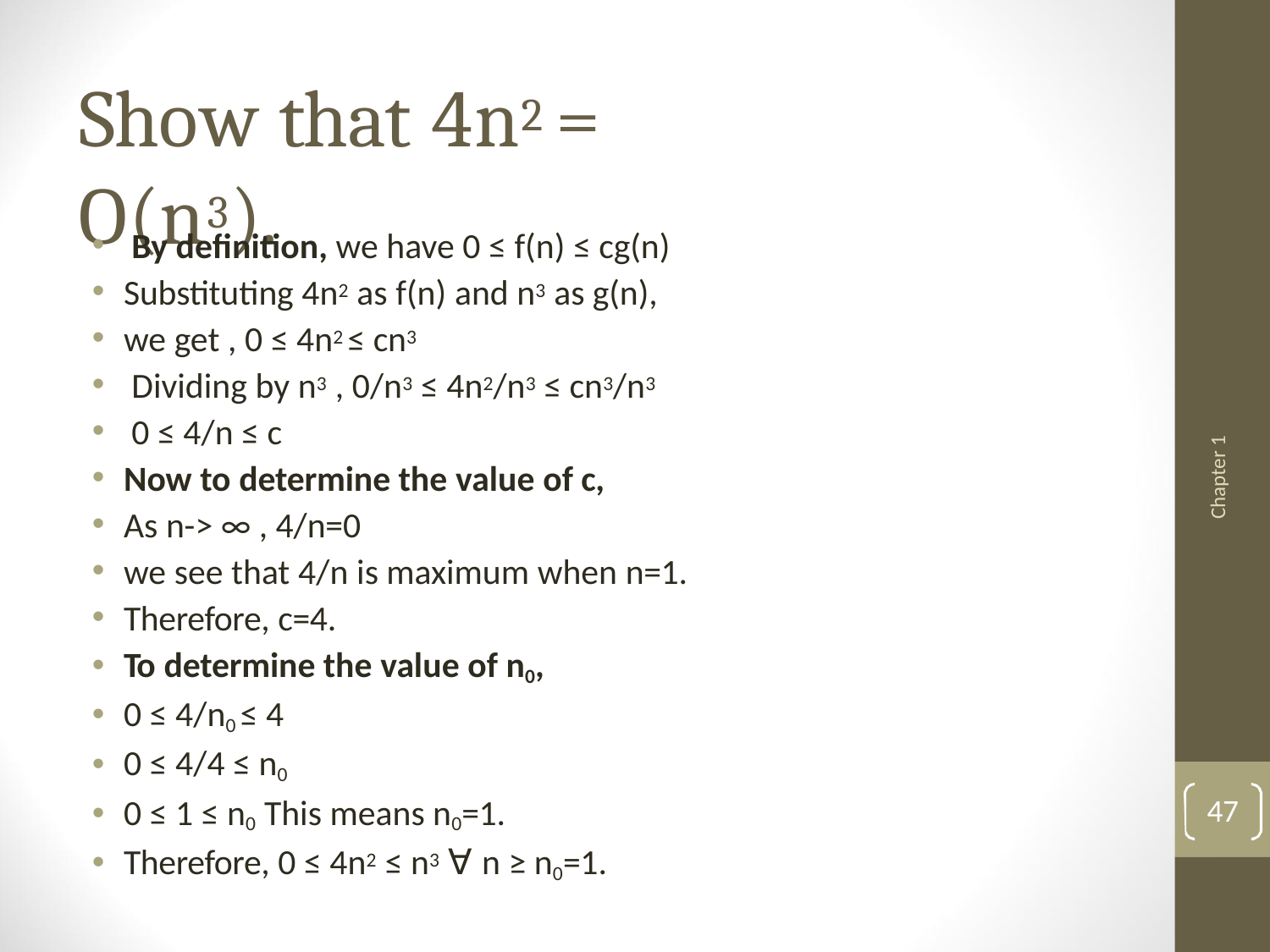

# Show that 4n2 = O(n3).
By definition, we have 0 ≤ f(n) ≤ cg(n)
Substituting 4n2 as f(n) and n3 as g(n),
we get , 0 ≤ 4n2 ≤ cn3
Dividing by n3 , 0/n3 ≤ 4n2/n3 ≤ cn3/n3
0 ≤ 4/n ≤ c
Chapter 1
Now to determine the value of c,
As n-> ∞ , 4/n=0
we see that 4/n is maximum when n=1.
Therefore, c=4.
To determine the value of n0,
0 ≤ 4/n0 ≤ 4
0 ≤ 4/4 ≤ n0
0 ≤ 1 ≤ n0 This means n0=1.
Therefore, 0 ≤ 4n2 ≤ n3 ∀ n ≥ n0=1.

47